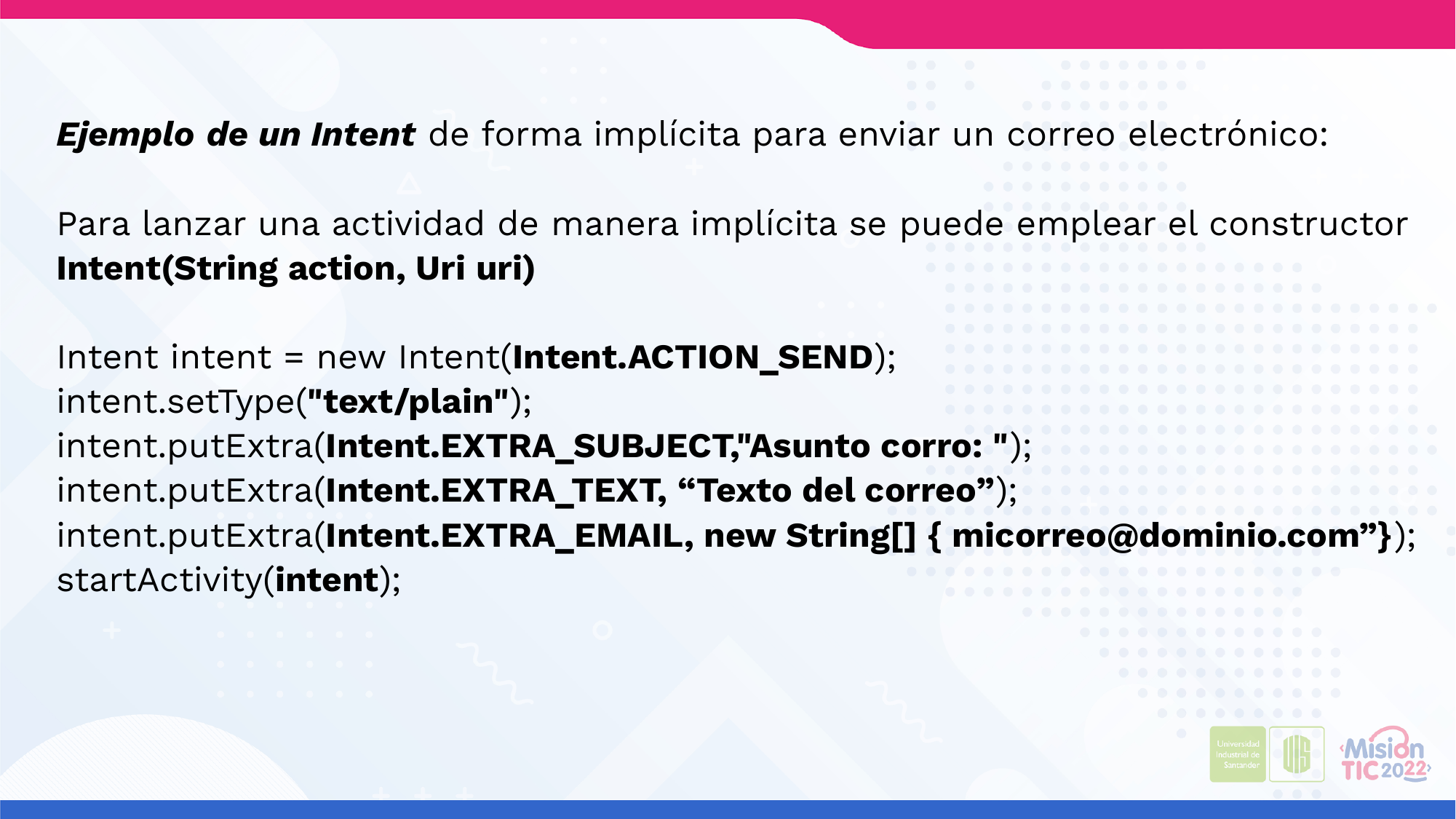

Ejemplo de un Intent de forma implícita para enviar un correo electrónico:

Para lanzar una actividad de manera implícita se puede emplear el constructor
Intent(String action, Uri uri)

Intent intent = new Intent(Intent.ACTION_SEND);
intent.setType("text/plain");
intent.putExtra(Intent.EXTRA_SUBJECT,"Asunto corro: ");
intent.putExtra(Intent.EXTRA_TEXT, “Texto del correo”);
intent.putExtra(Intent.EXTRA_EMAIL, new String[] { micorreo@dominio.com”});
startActivity(intent);